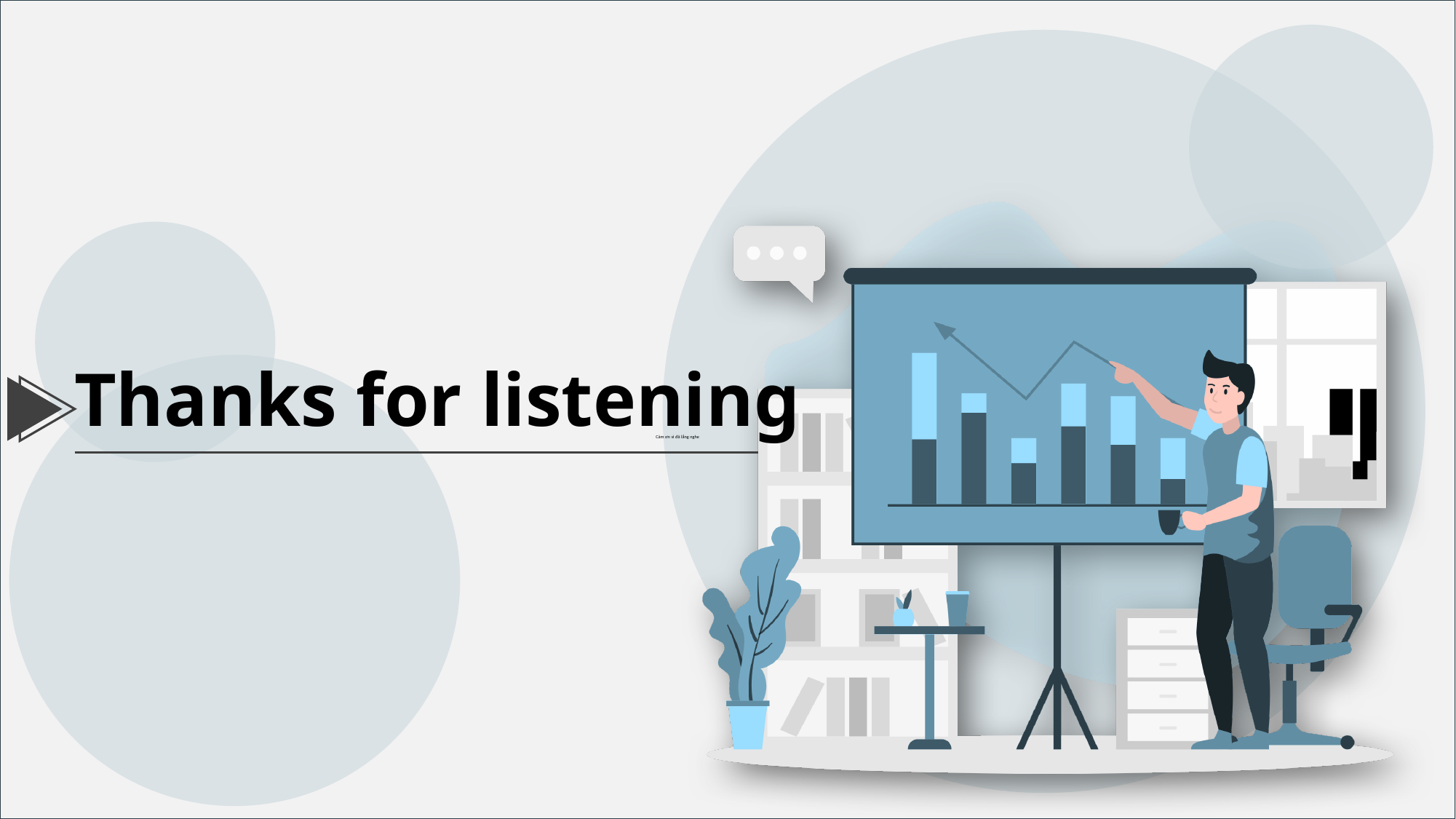

Thanks for listening

Cảm ơn vì đã lắng nghe